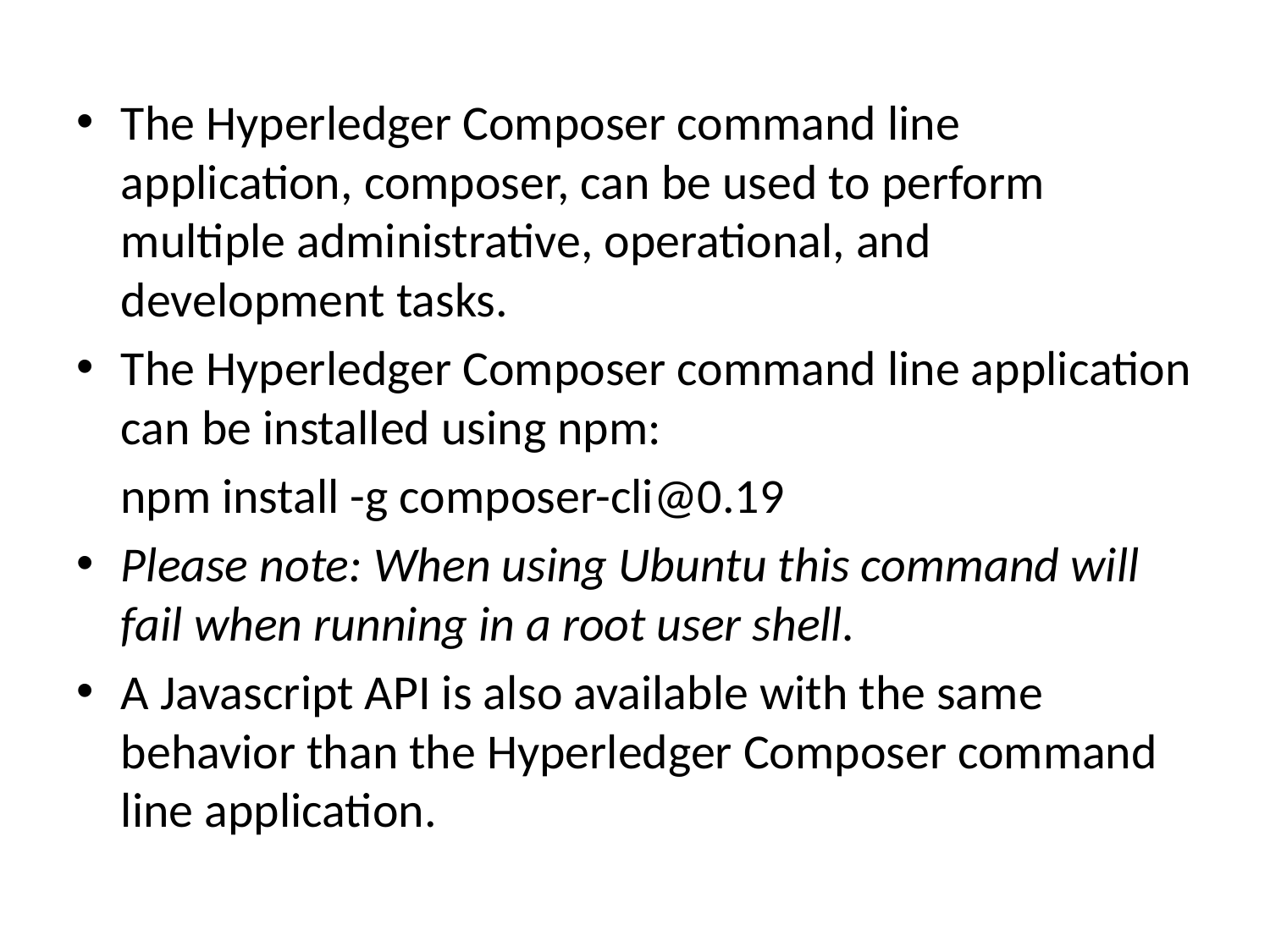

The Hyperledger Composer command line application, composer, can be used to perform multiple administrative, operational, and development tasks.
The Hyperledger Composer command line application can be installed using npm:
    npm install -g composer-cli@0.19
Please note: When using Ubuntu this command will fail when running in a root user shell.
A Javascript API is also available with the same behavior than the Hyperledger Composer command line application.